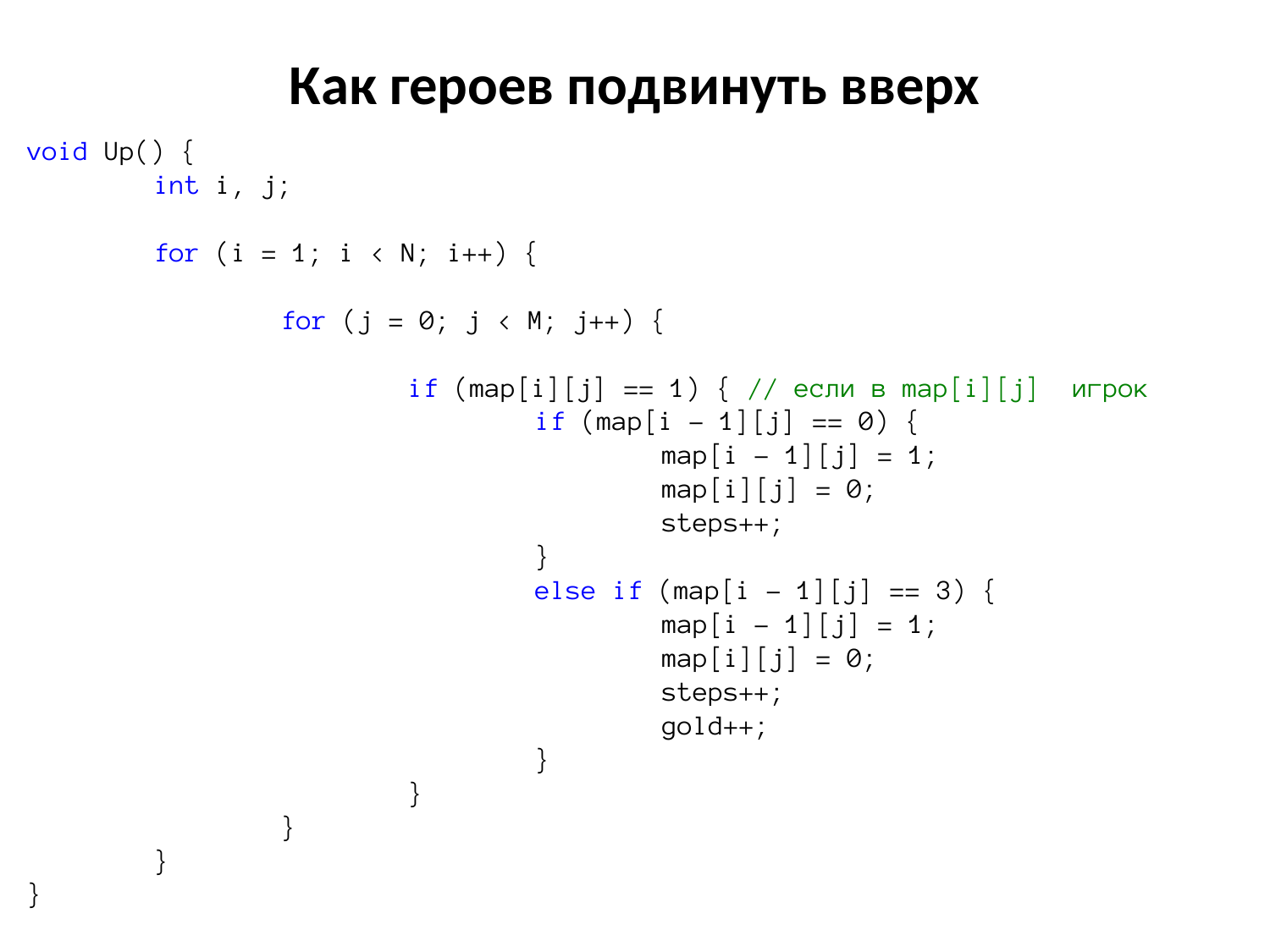

# Как героев подвинуть вверх
void Up() {
	int i, j;

	for (i = 1; i < N; i++) {

		for (j = 0; j < M; j++) {

			if (map[i][j] == 1) { // если в map[i][j]  игрок
				if (map[i - 1][j] == 0) {
					map[i - 1][j] = 1;
					map[i][j] = 0;
					steps++;
				}
				else if (map[i - 1][j] == 3) {
					map[i - 1][j] = 1;
					map[i][j] = 0;
					steps++;
					gold++;
				}
			}
		}
	}
}